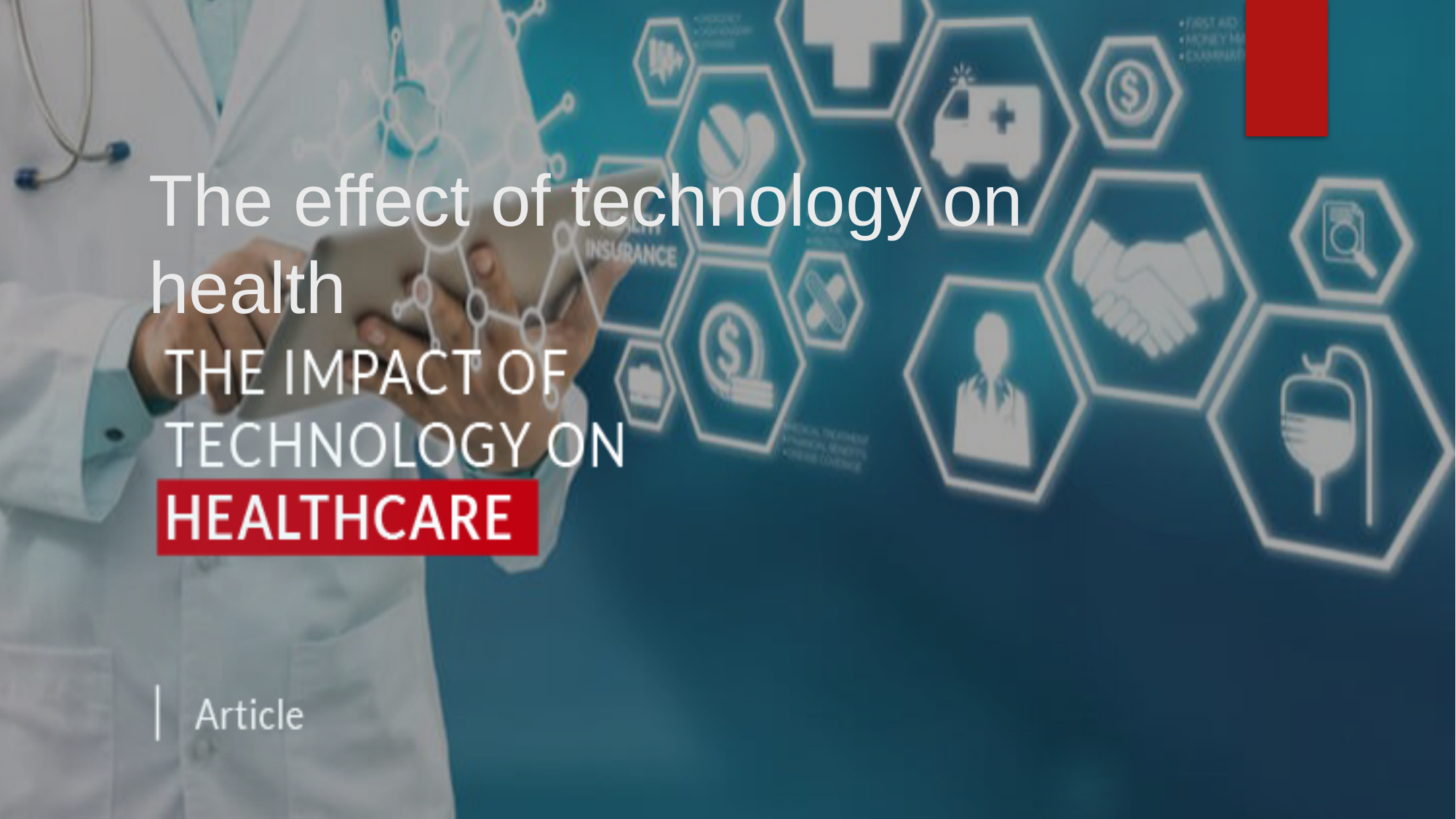

# The effect of technology on health